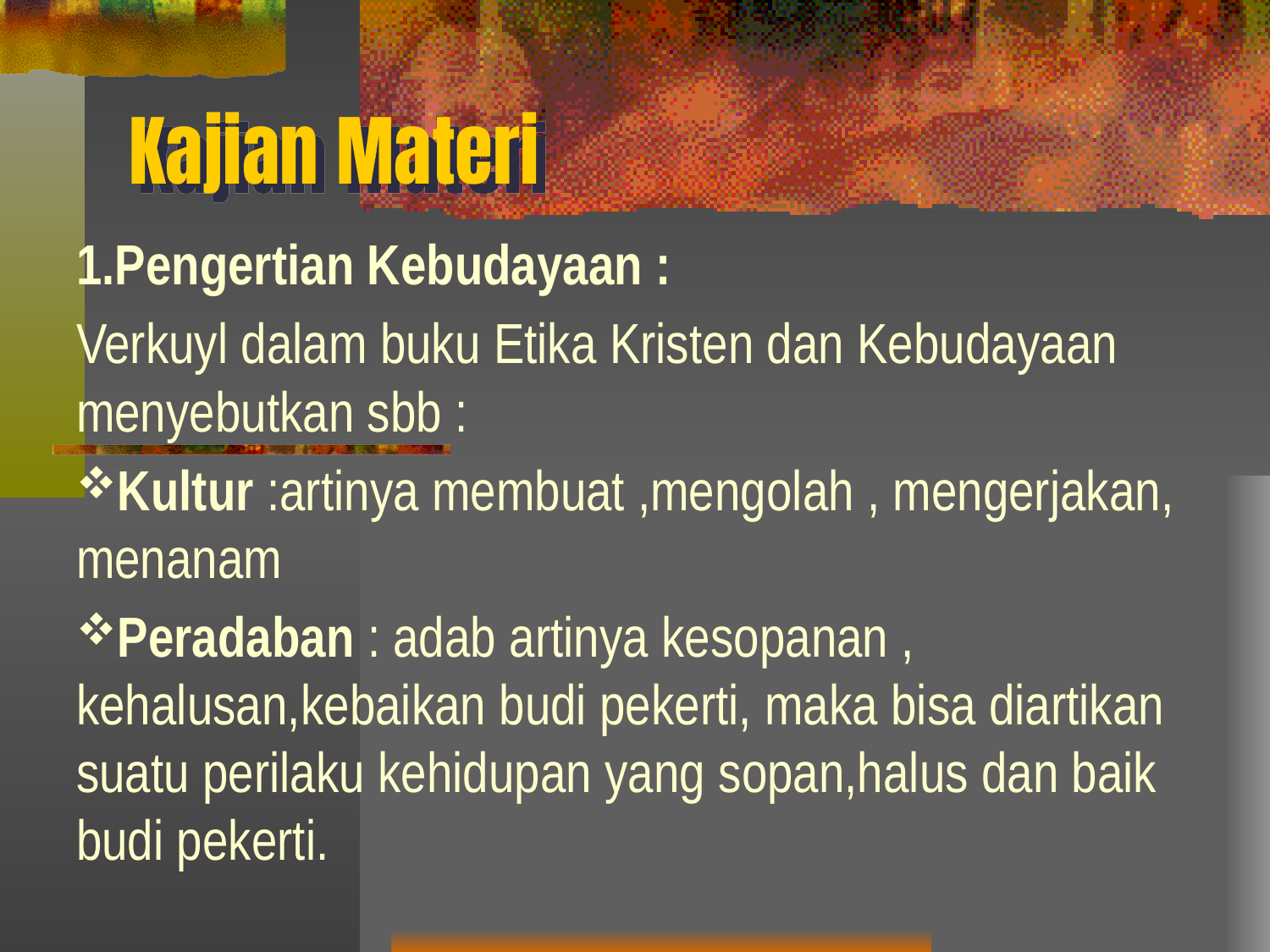

# Kajian Materi
1.Pengertian Kebudayaan :
Verkuyl dalam buku Etika Kristen dan Kebudayaan menyebutkan sbb :
Kultur :artinya membuat ,mengolah , mengerjakan, menanam
Peradaban : adab artinya kesopanan , kehalusan,kebaikan budi pekerti, maka bisa diartikan suatu perilaku kehidupan yang sopan,halus dan baik budi pekerti.